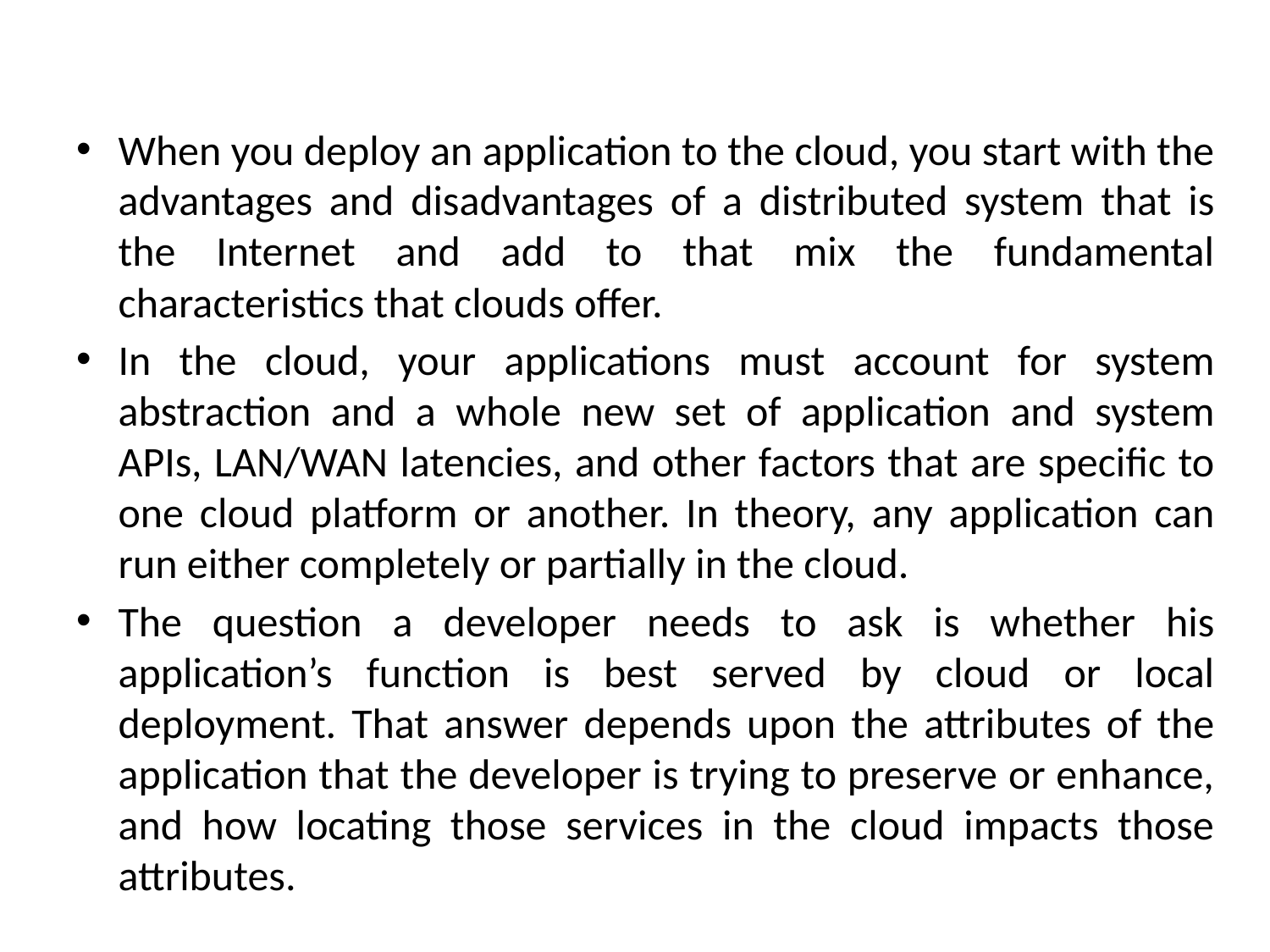

When you deploy an application to the cloud, you start with the advantages and disadvantages of a distributed system that is the Internet and add to that mix the fundamental characteristics that clouds offer.
In the cloud, your applications must account for system abstraction and a whole new set of application and system APIs, LAN/WAN latencies, and other factors that are specific to one cloud platform or another. In theory, any application can run either completely or partially in the cloud.
The question a developer needs to ask is whether his application’s function is best served by cloud or local deployment. That answer depends upon the attributes of the application that the developer is trying to preserve or enhance, and how locating those services in the cloud impacts those attributes.